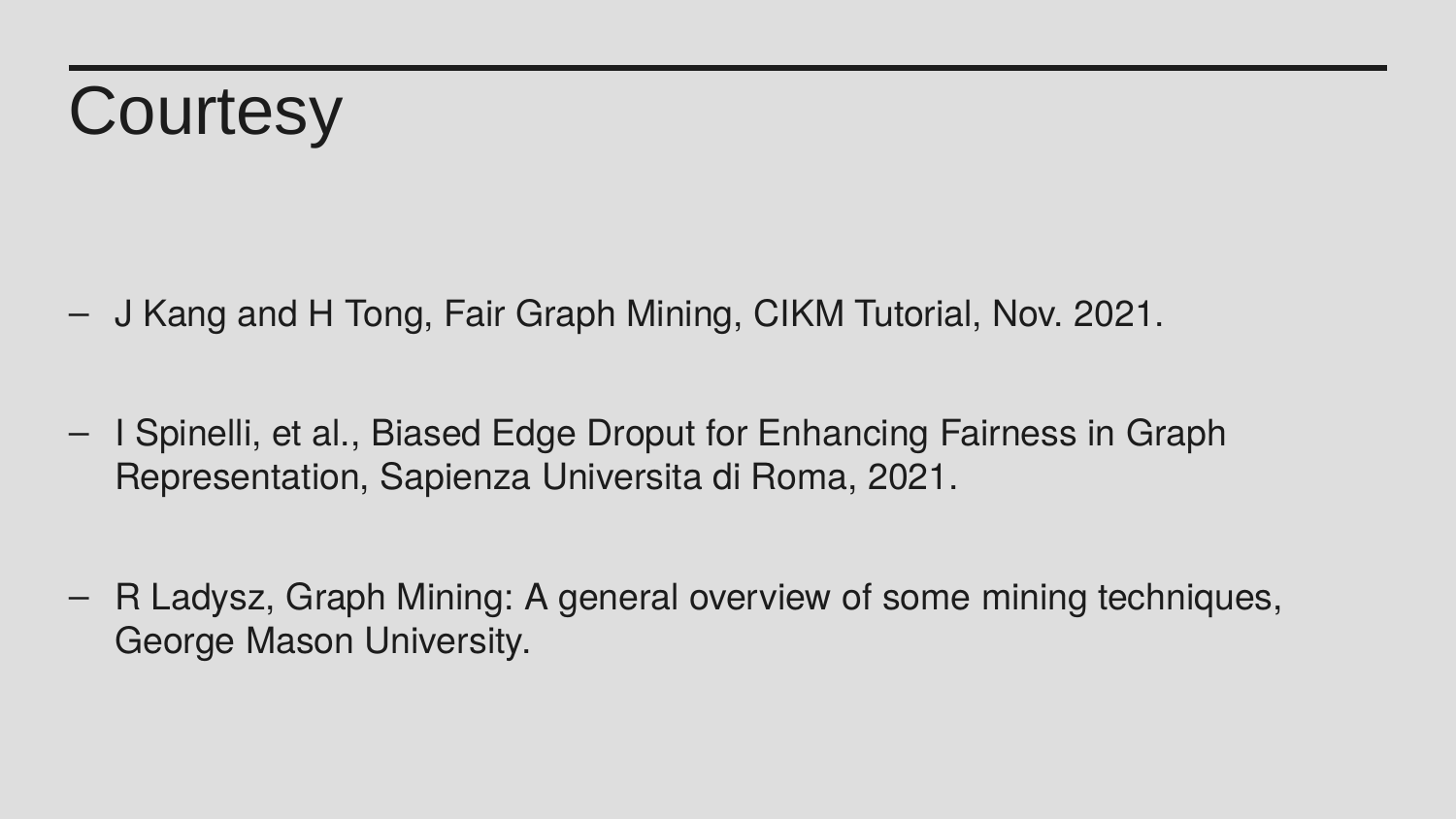

Courtesy

J Kang and H Tong, Fair Graph Mining, CIKM Tutorial, Nov. 2021.

I Spinelli, et al., Biased Edge Droput for Enhancing Fairness in Graph Representation, Sapienza Universita di Roma, 2021.

R Ladysz, Graph Mining: A general overview of some mining techniques, George Mason University.